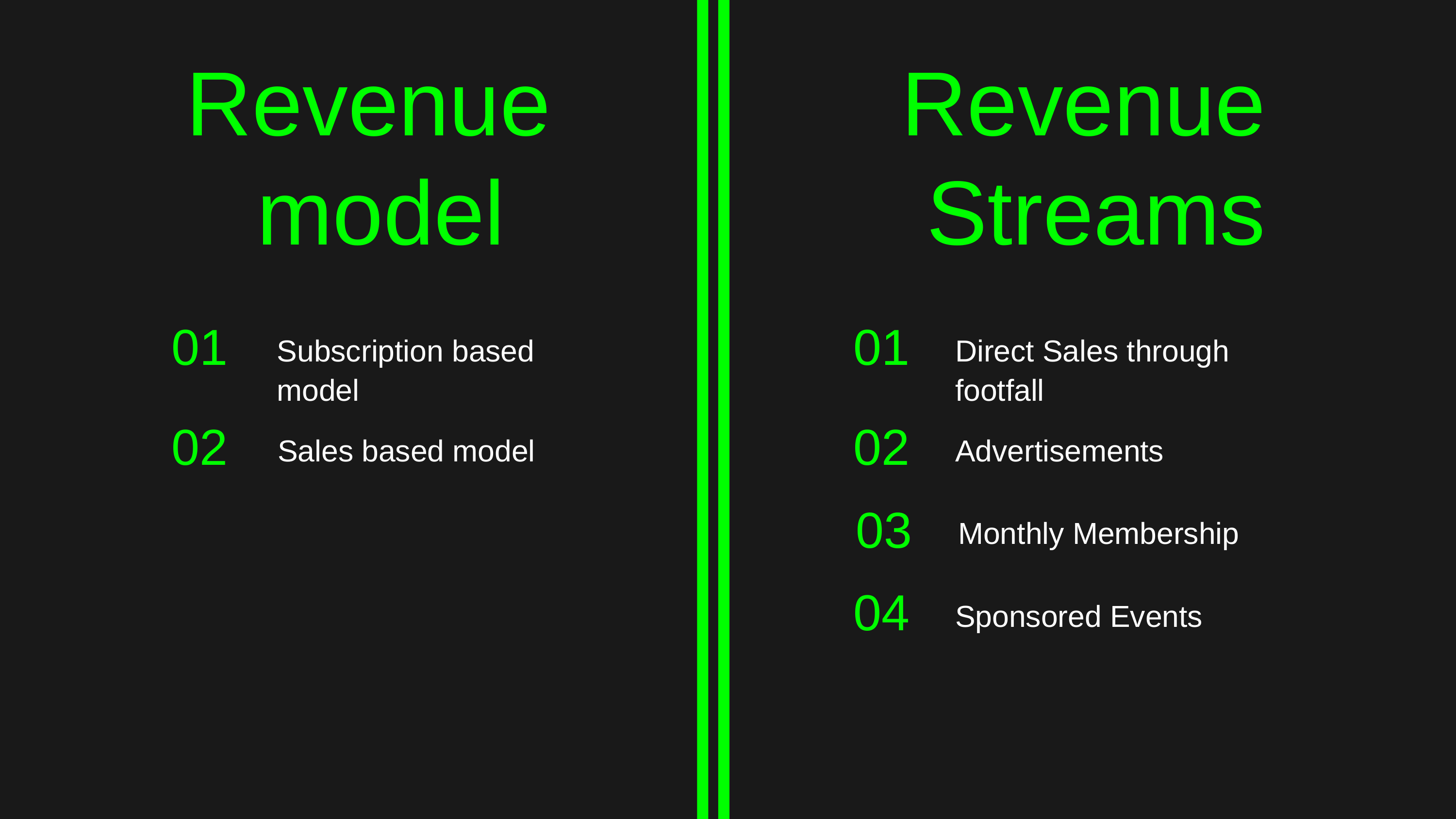

Revenue
model

Revenue
Streams

01
Subscription based model
01
Direct Sales through footfall
02
 Sales based model
02
Advertisements
 03
 Monthly Membership
04
Sponsored Events